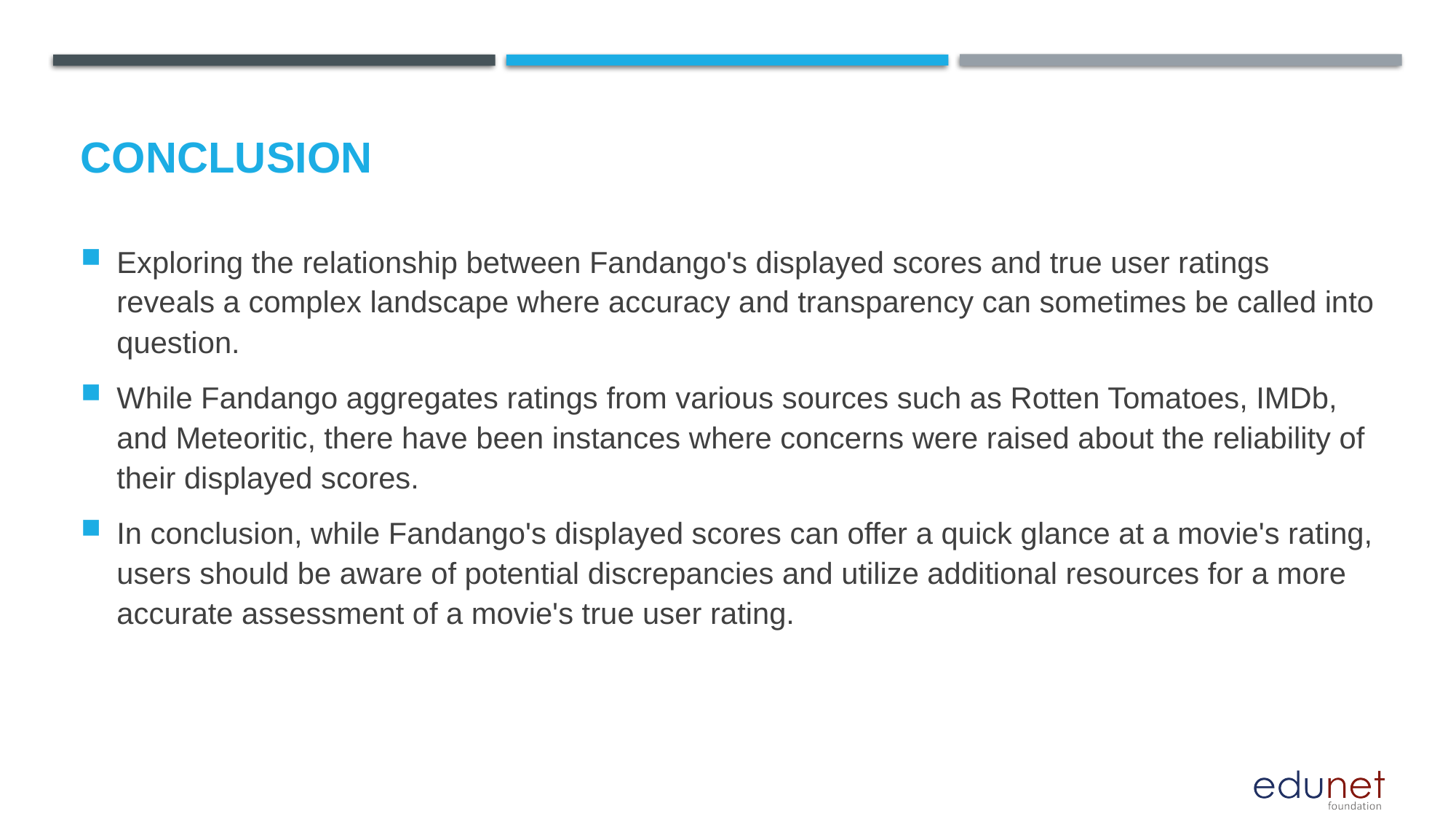

# Conclusion
Exploring the relationship between Fandango's displayed scores and true user ratings reveals a complex landscape where accuracy and transparency can sometimes be called into question.
While Fandango aggregates ratings from various sources such as Rotten Tomatoes, IMDb, and Meteoritic, there have been instances where concerns were raised about the reliability of their displayed scores.
In conclusion, while Fandango's displayed scores can offer a quick glance at a movie's rating, users should be aware of potential discrepancies and utilize additional resources for a more accurate assessment of a movie's true user rating.